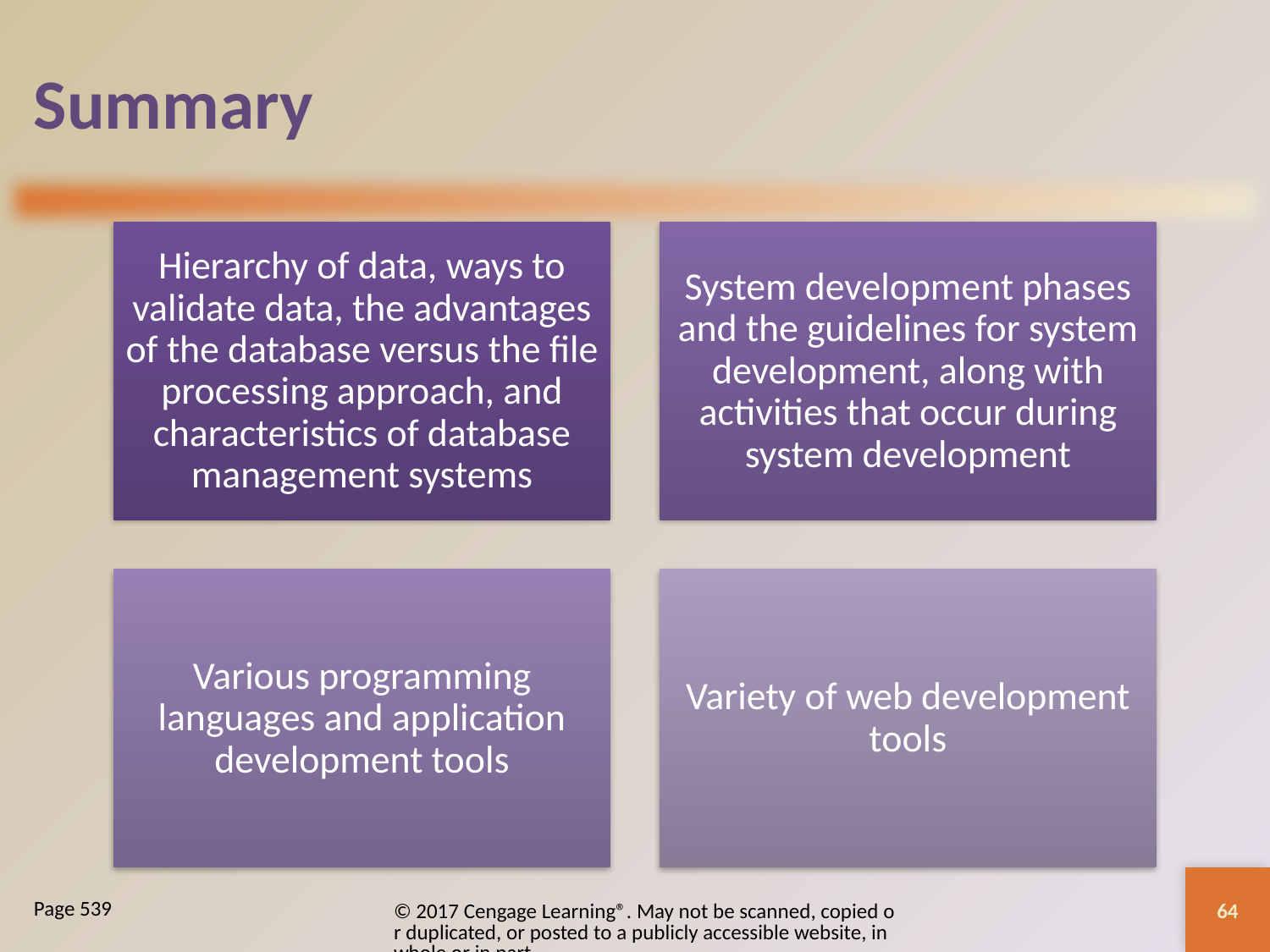

# Summary
Hierarchy of data, ways to validate data, the advantages of the database versus the file processing approach, and characteristics of database management systems
System development phases and the guidelines for system development, along with activities that occur during system development
Various programming languages and application development tools
Variety of web development tools
64
© 2017 Cengage Learning®. May not be scanned, copied or duplicated, or posted to a publicly accessible website, in whole or in part.
Page 539